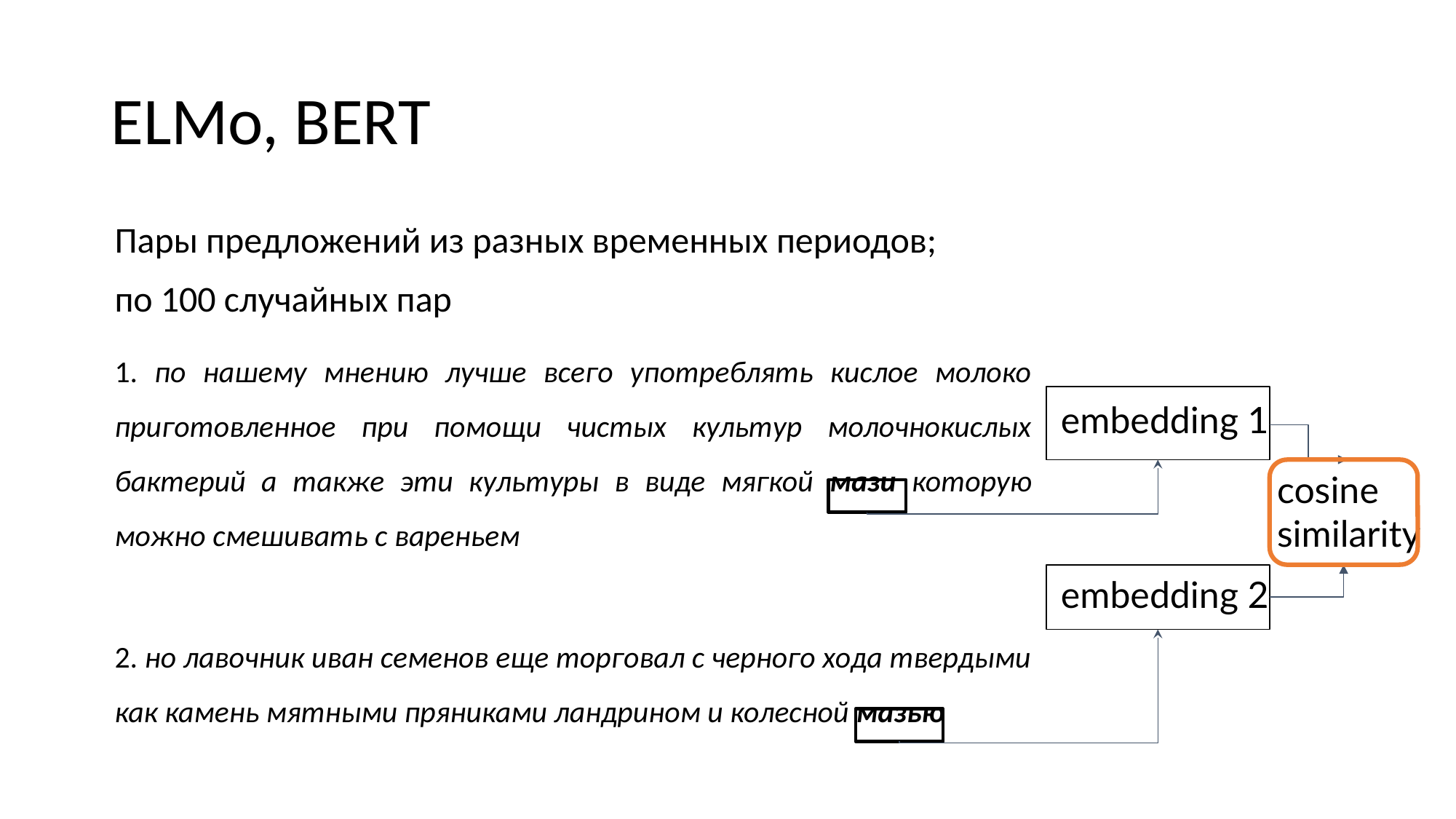

# ELMo, BERT
Пары предложений из разных временных периодов;
по 100 случайных пар
1. по нашему мнению лучше всего употреблять кислое молоко приготовленное при помощи чистых культур молочнокислых бактерий а также эти культуры в виде мягкой мази которую можно смешивать с вареньем

2. но лавочник иван семенов еще торговал с черного хода твердыми как камень мятными пряниками ландрином и колесной мазью

embedding 1

embedding 2

cosine
similarity